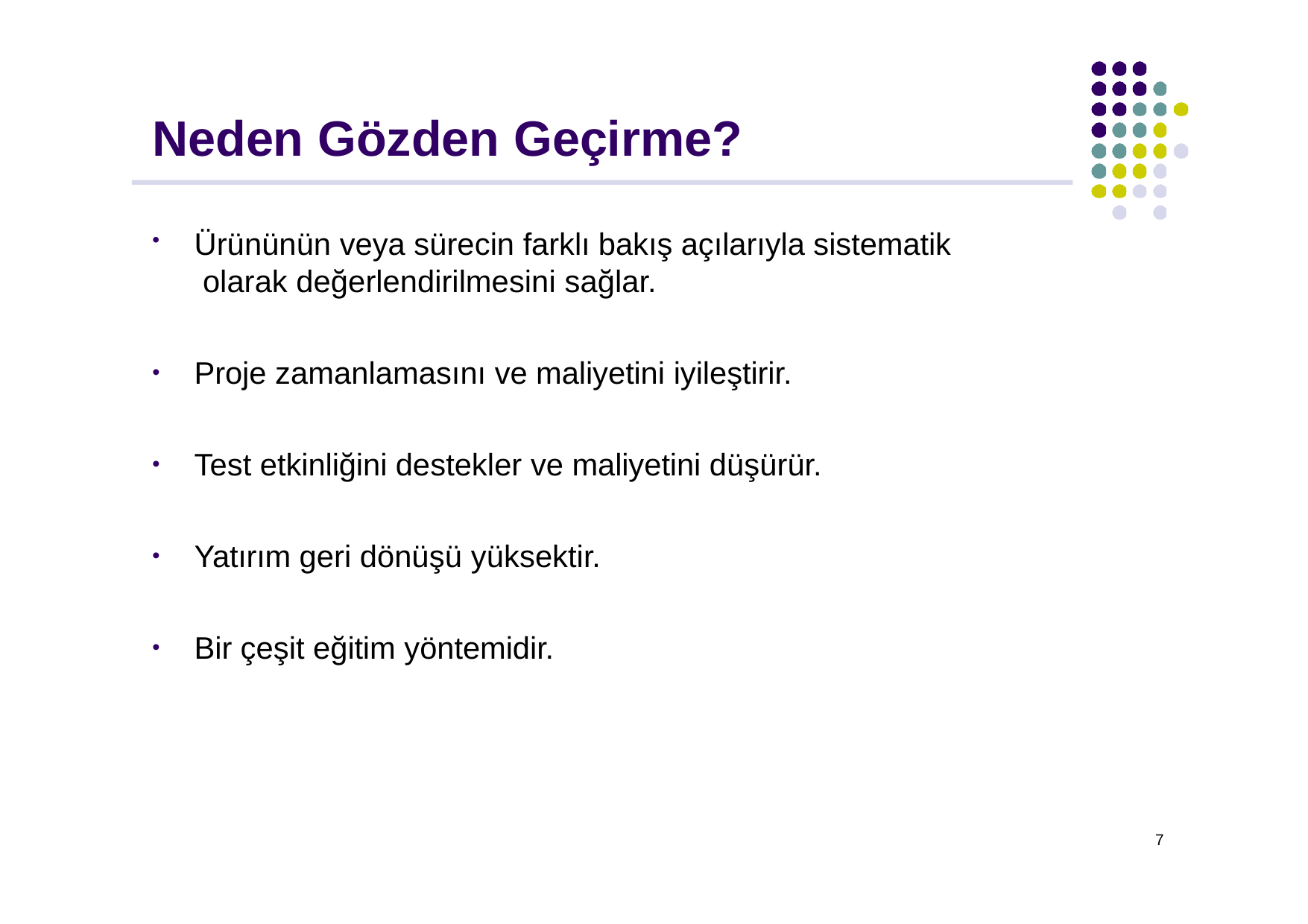

# Neden Gözden Geçirme?
Ürününün veya sürecin farklı bakış açılarıyla sistematik  olarak değerlendirilmesini sağlar.

Proje zamanlamasını ve maliyetini iyileştirir.

Test etkinliğini destekler ve maliyetini düşürür.

Yatırım geri dönüşü yüksektir.

Bir çeşit eğitim yöntemidir.

7